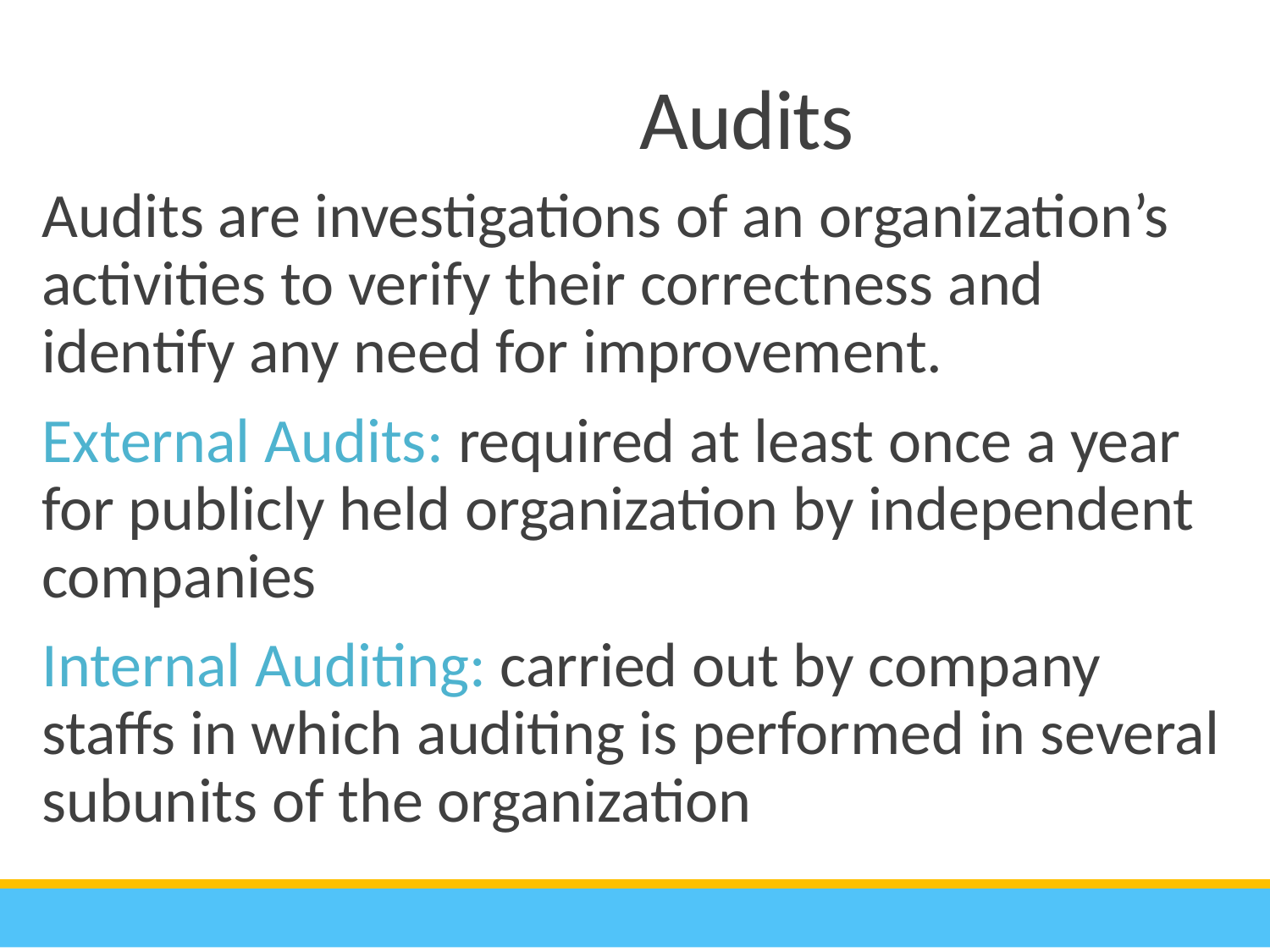

Audits
Audits are investigations of an organization’s activities to verify their correctness and identify any need for improvement.
External Audits: required at least once a year for publicly held organization by independent companies
Internal Auditing: carried out by company staffs in which auditing is performed in several subunits of the organization